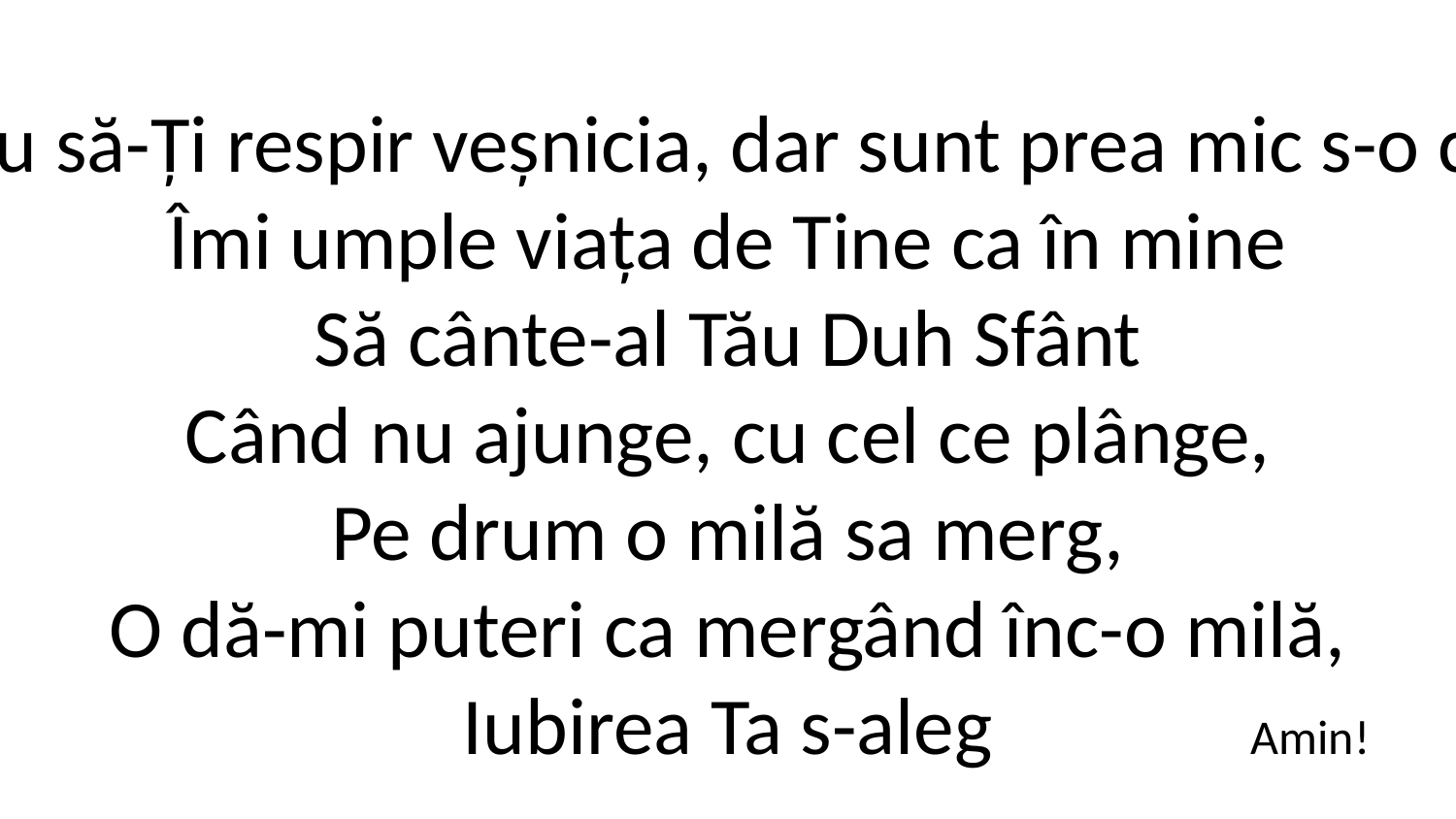

3. Vreau să-Ți respir veșnicia, dar sunt prea mic s-o cuprind
Îmi umple viața de Tine ca în mine
Să cânte-al Tău Duh Sfânt
Când nu ajunge, cu cel ce plânge,
Pe drum o milă sa merg,
O dă-mi puteri ca mergând înc-o milă,
Iubirea Ta s-aleg

Amin!